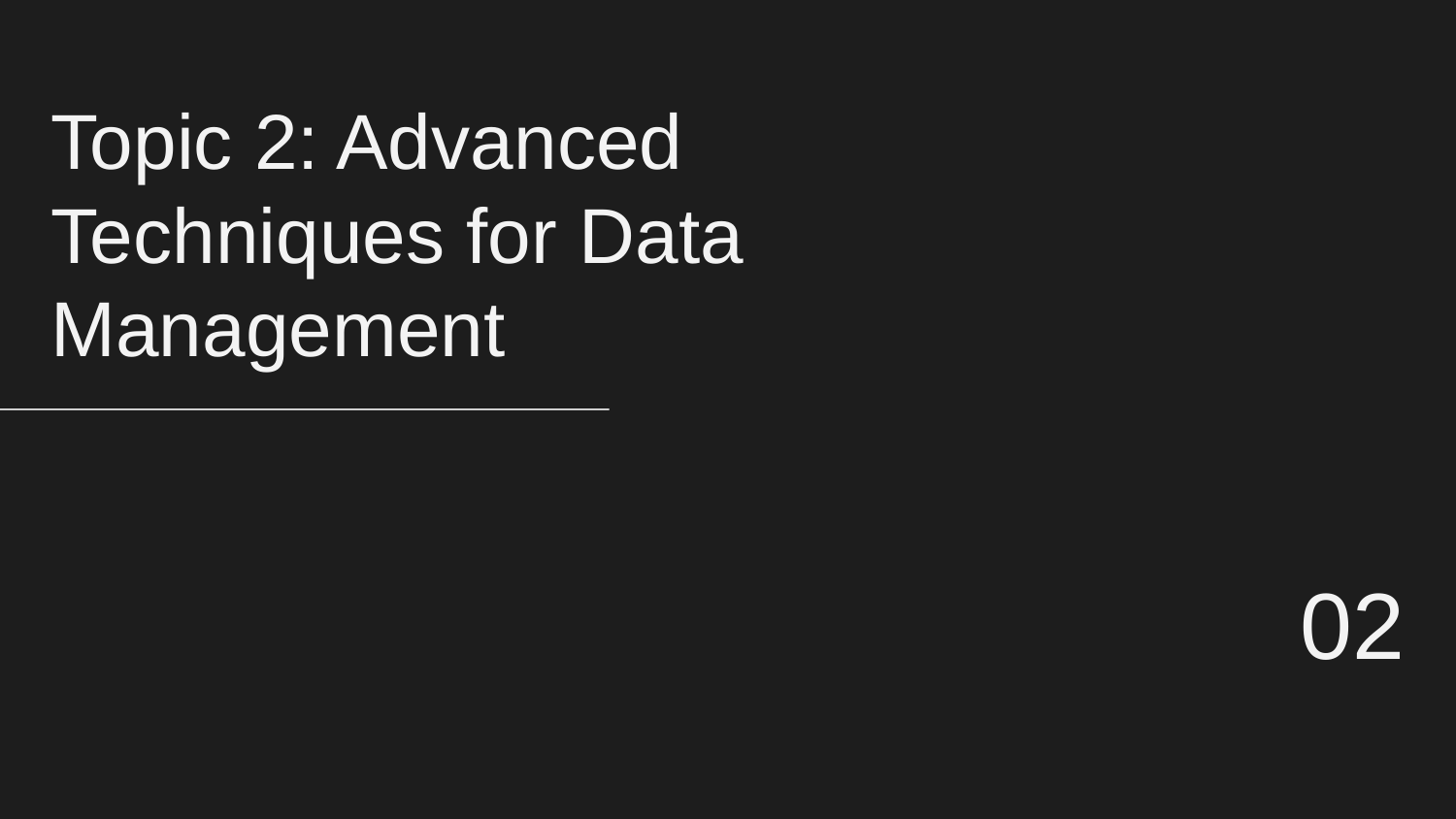

# Topic 2: Advanced Techniques for Data Management
02